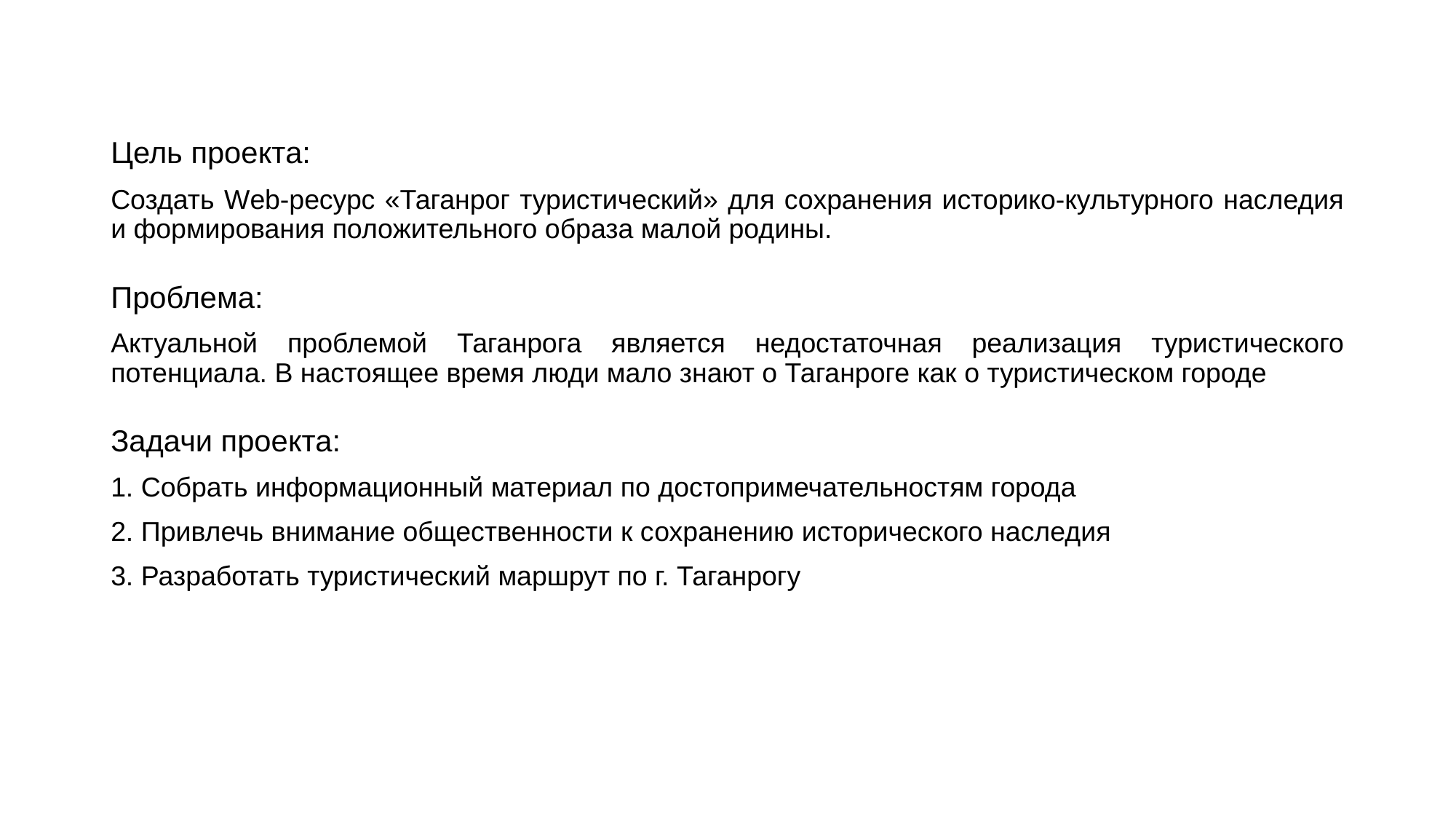

Цель проекта:
Создать Web-ресурс «Таганрог туристический» для сохранения историко-культурного наследия и формирования положительного образа малой родины.
Проблема:
Актуальной проблемой Таганрога является недостаточная реализация туристического потенциала. В настоящее время люди мало знают о Таганроге как о туристическом городе
Задачи проекта:
1. Собрать информационный материал по достопримечательностям города
2. Привлечь внимание общественности к сохранению исторического наследия
3. Разработать туристический маршрут по г. Таганрогу